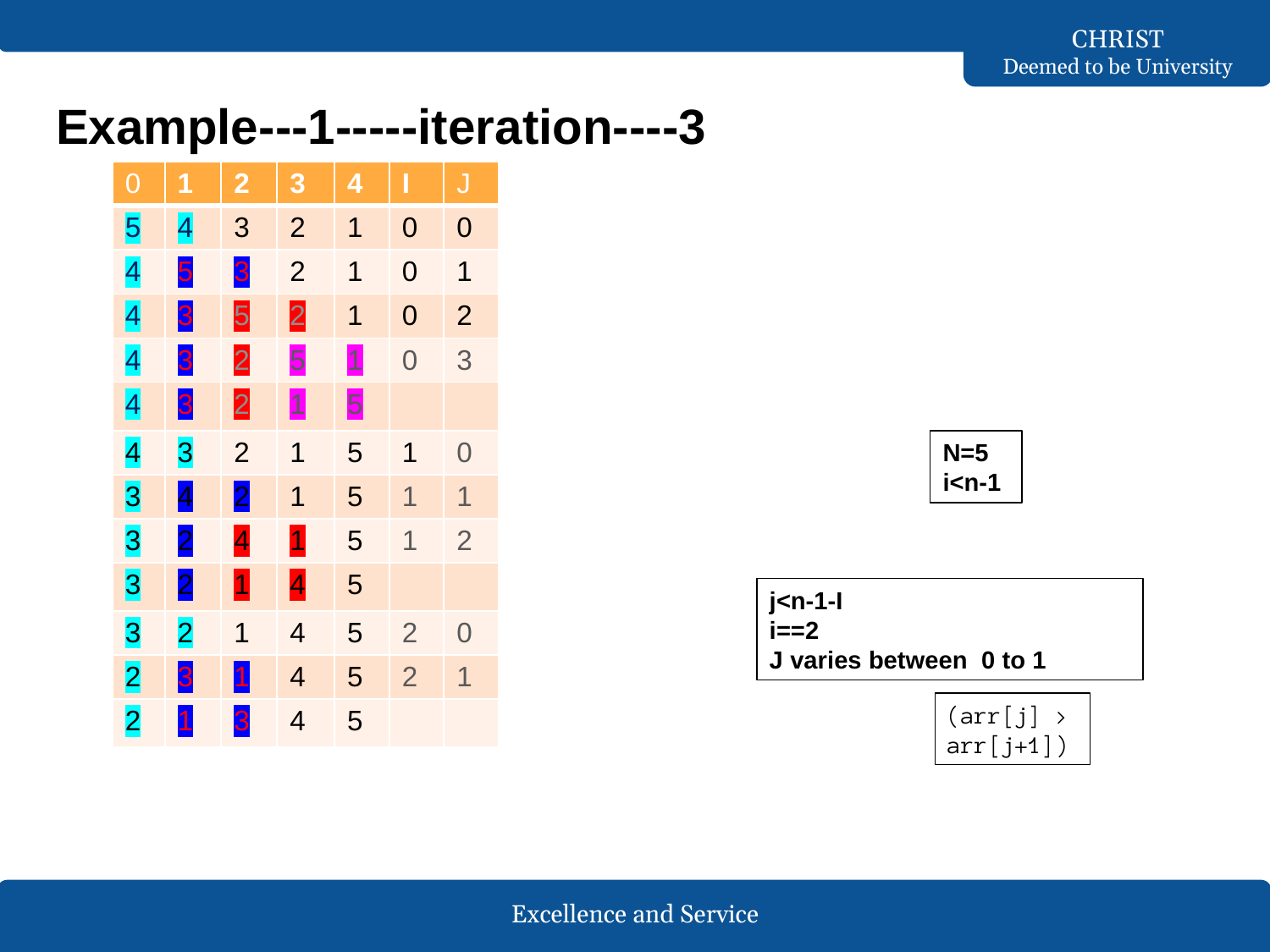

# Example---1-----iteration----3
| 0 | 1 | 2 | 3 | 4 | I | J |
| --- | --- | --- | --- | --- | --- | --- |
| 5 | 4 | 3 | 2 | 1 | 0 | 0 |
| 4 | 5 | 3 | 2 | 1 | 0 | 1 |
| 4 | 3 | 5 | 2 | 1 | 0 | 2 |
| 4 | 3 | 2 | 5 | 1 | 0 | 3 |
| 4 | 3 | 2 | 1 | 5 |  |  |
| 4 | 3 | 2 | 1 | 5 | 1 | 0 |
| 3 | 4 | 2 | 1 | 5 | 1 | 1 |
| 3 | 2 | 4 | 1 | 5 | 1 | 2 |
| 3 | 2 | 1 | 4 | 5 |  |  |
| 3 | 2 | 1 | 4 | 5 | 2 | 0 |
| 2 | 3 | 1 | 4 | 5 | 2 | 1 |
| 2 | 1 | 3 | 4 | 5 |  |  |
N=5
i<n-1
j<n-1-I
i==2
J varies between  0 to 1
(arr[j] > arr[j+1])